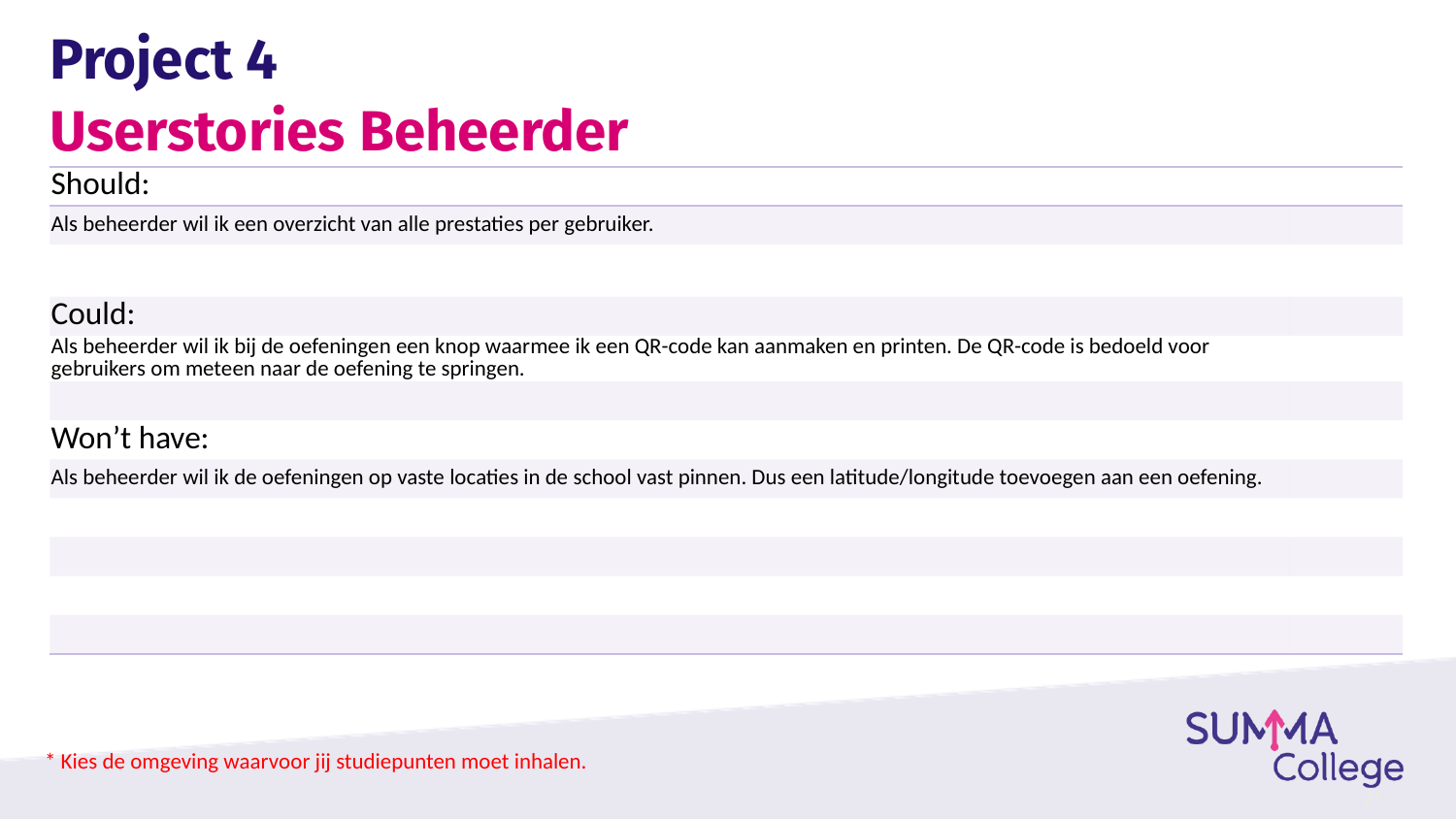

# Project 4
Userstories Beheerder
| Should: |  |
| --- | --- |
| Als beheerder wil ik een overzicht van alle prestaties per gebruiker. |  |
|  |  |
| Could: |  |
| Als beheerder wil ik bij de oefeningen een knop waarmee ik een QR-code kan aanmaken en printen. De QR-code is bedoeld voor gebruikers om meteen naar de oefening te springen. |  |
|  |  |
| Won’t have: |  |
| Als beheerder wil ik de oefeningen op vaste locaties in de school vast pinnen. Dus een latitude/longitude toevoegen aan een oefening. |  |
|  |  |
|  |  |
|  |  |
|  |  |
* Kies de omgeving waarvoor jij studiepunten moet inhalen.